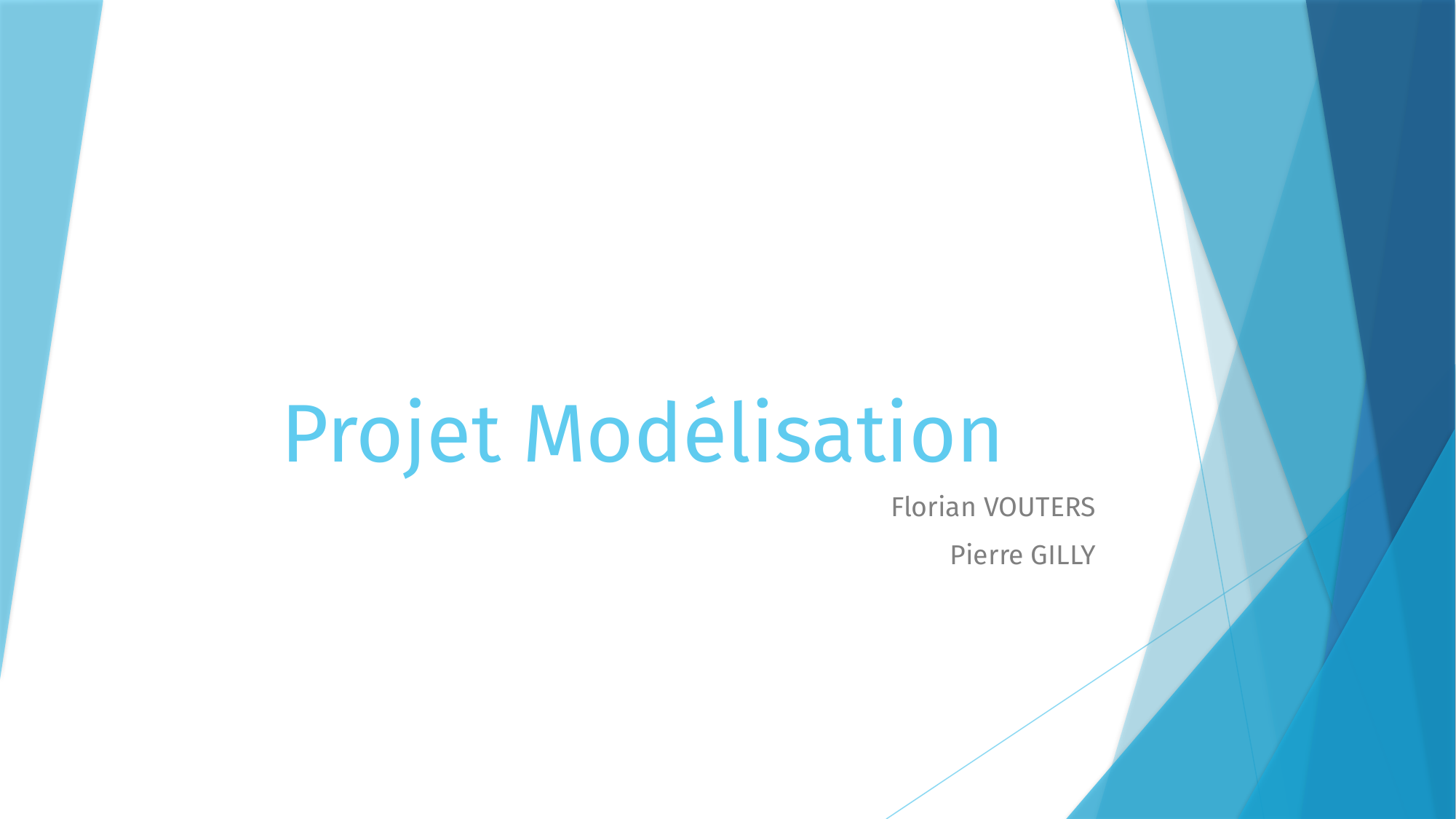

# Projet Modélisation
Florian VOUTERS
Pierre GILLY